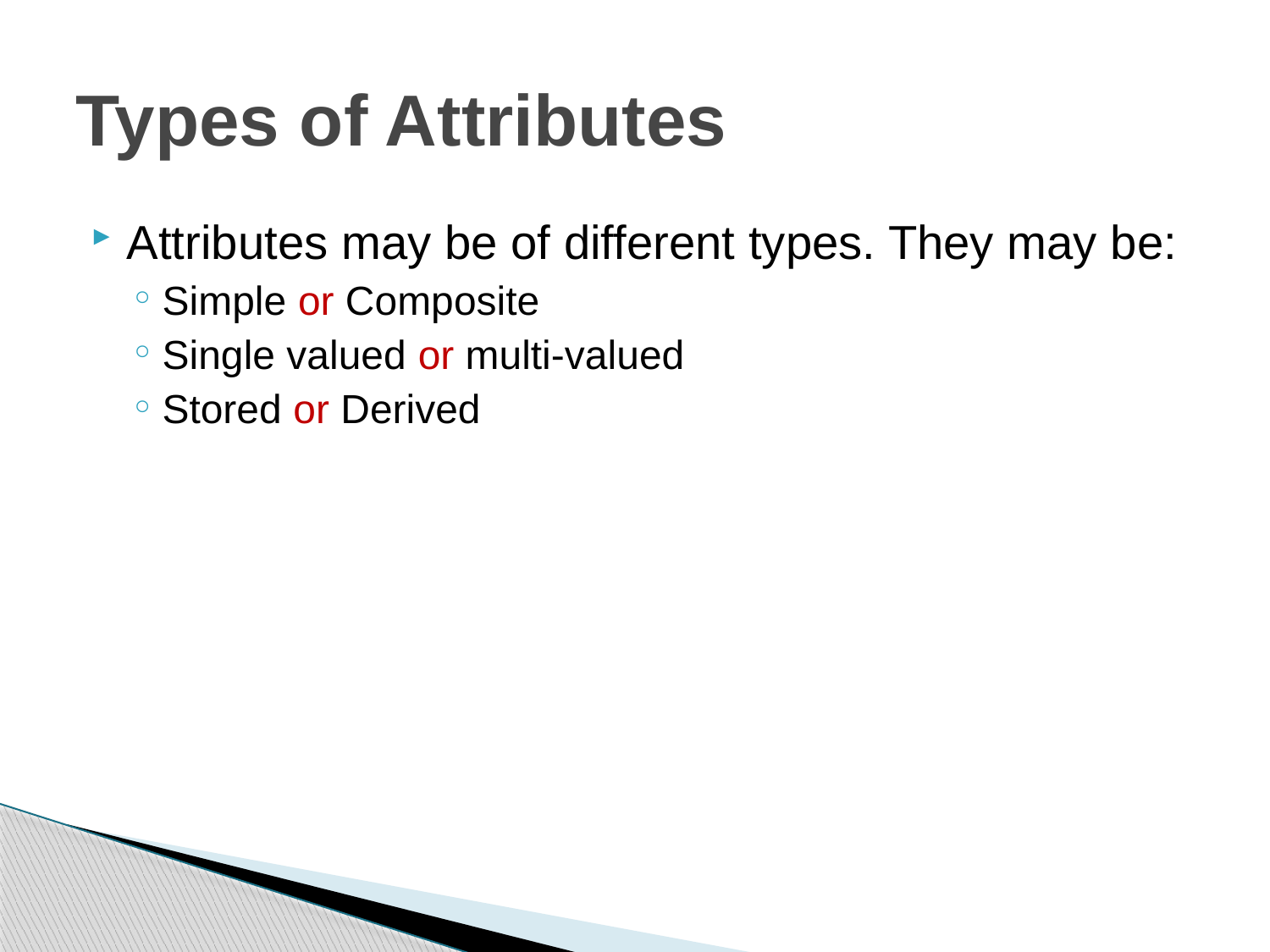

# Types of Attributes
Attributes may be of different types. They may be:
Simple or Composite
Single valued or multi-valued
Stored or Derived